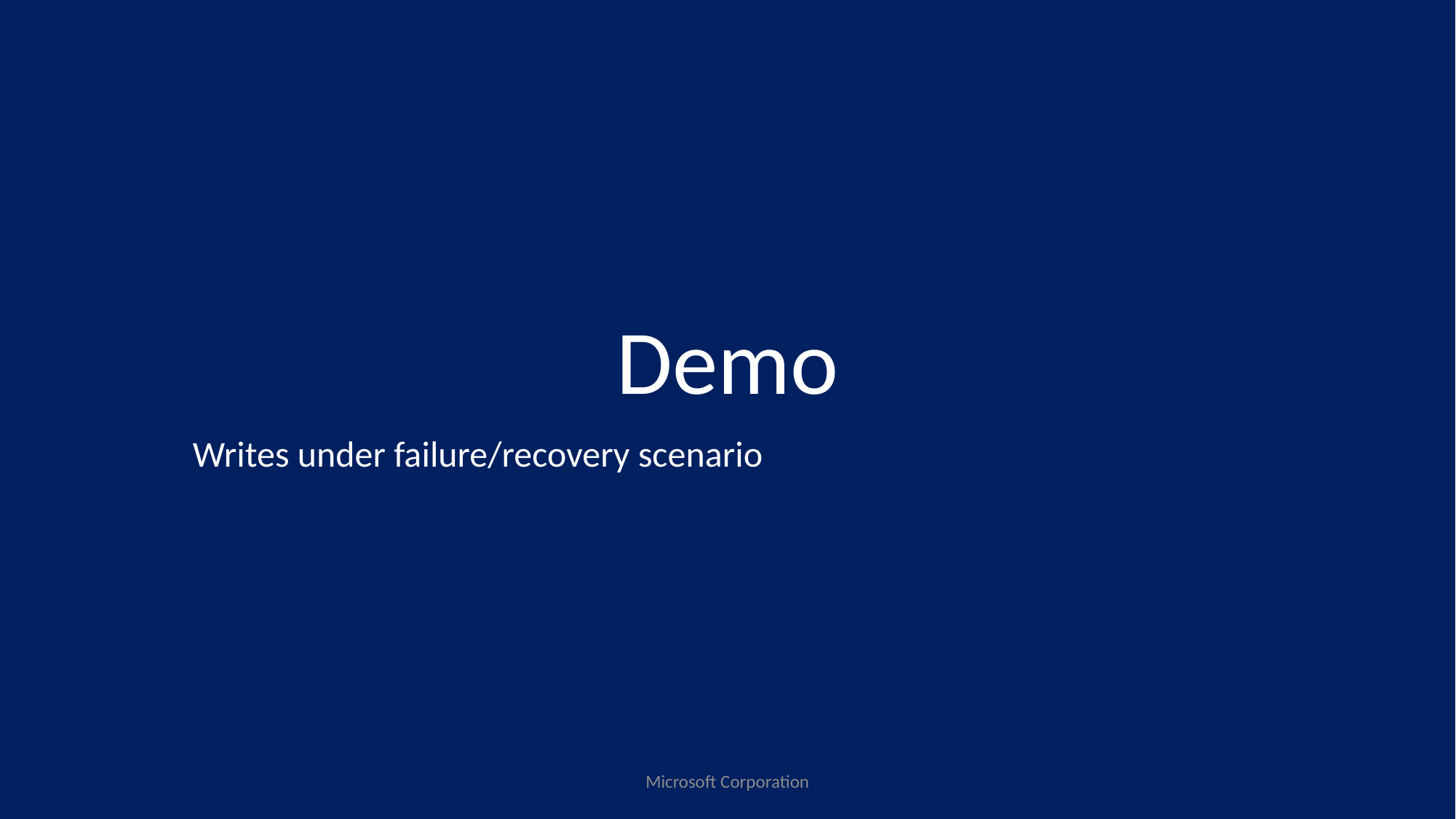

# Demo
Writes under failure/recovery scenario
Microsoft Corporation